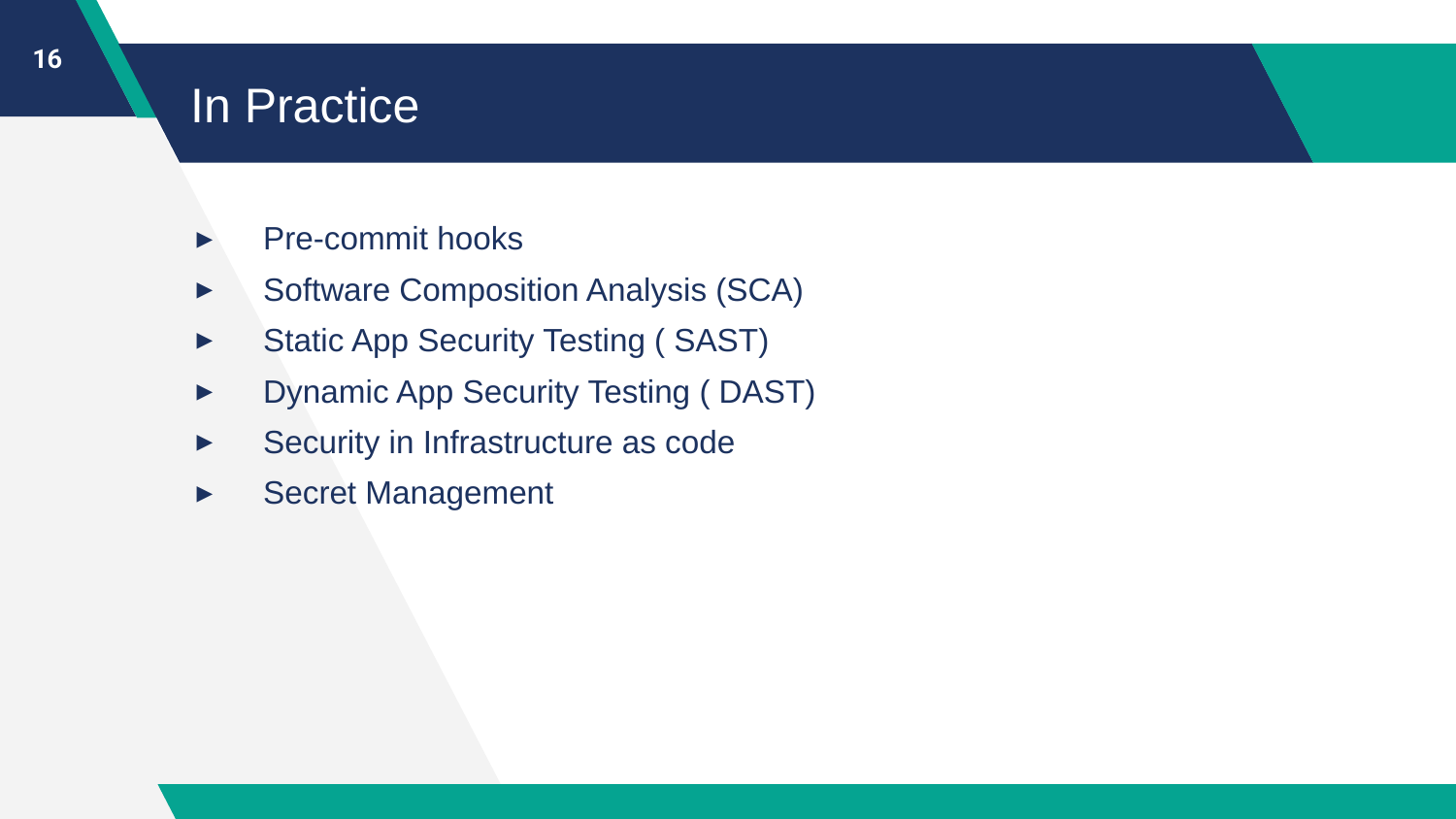

16
# In Practice
Pre-commit hooks
Software Composition Analysis (SCA)
Static App Security Testing ( SAST)
Dynamic App Security Testing ( DAST)
Security in Infrastructure as code
Secret Management